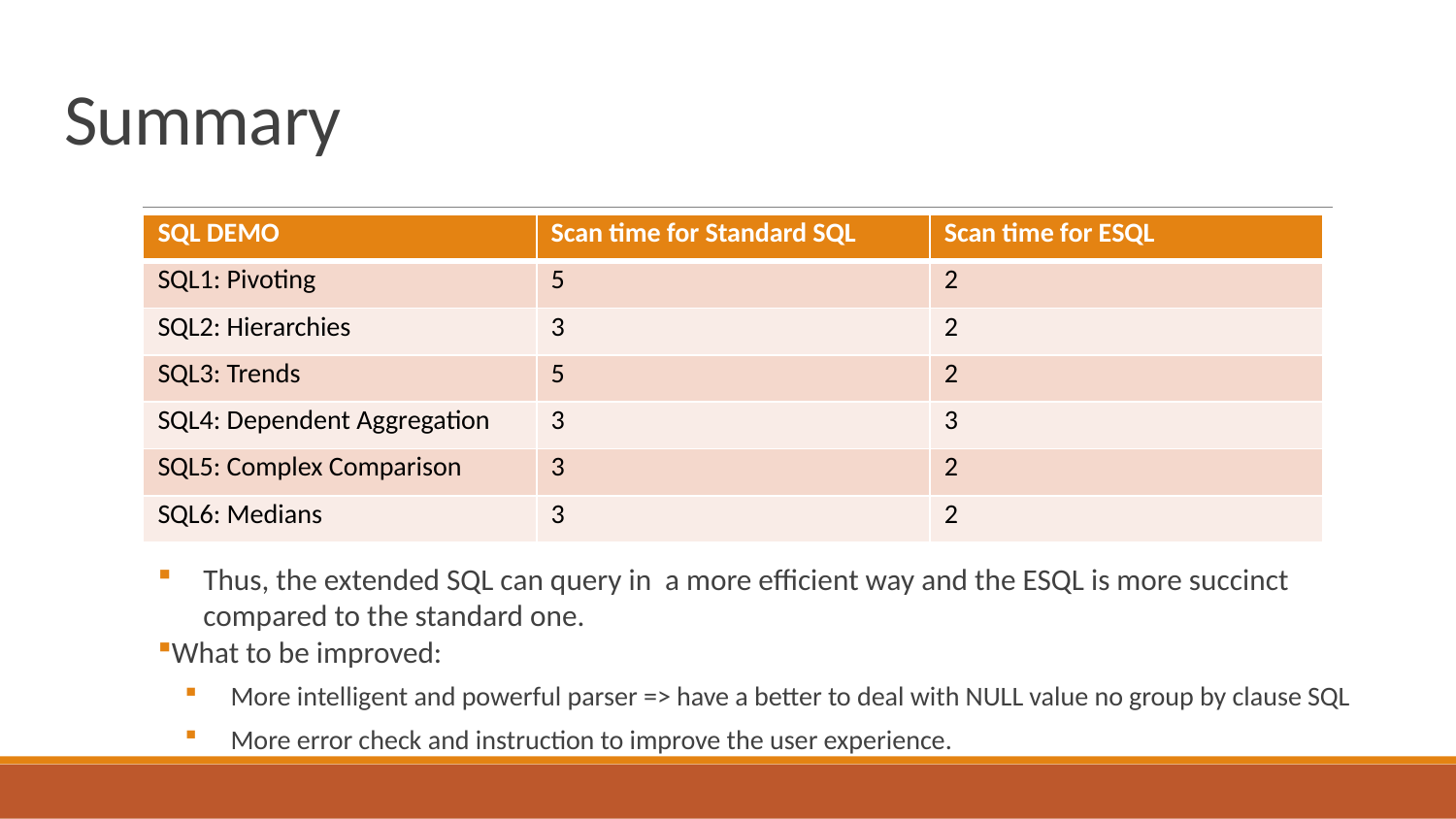

# Summary
| SQL DEMO | Scan time for Standard SQL | Scan time for ESQL |
| --- | --- | --- |
| SQL1: Pivoting | 5 | 2 |
| SQL2: Hierarchies | 3 | 2 |
| SQL3: Trends | 5 | 2 |
| SQL4: Dependent Aggregation | 3 | 3 |
| SQL5: Complex Comparison | 3 | 2 |
| SQL6: Medians | 3 | 2 |
Thus, the extended SQL can query in  a more efficient way and the ESQL is more succinct compared to the standard one.
What to be improved:
More intelligent and powerful parser => have a better to deal with NULL value no group by clause SQL
More error check and instruction to improve the user experience.